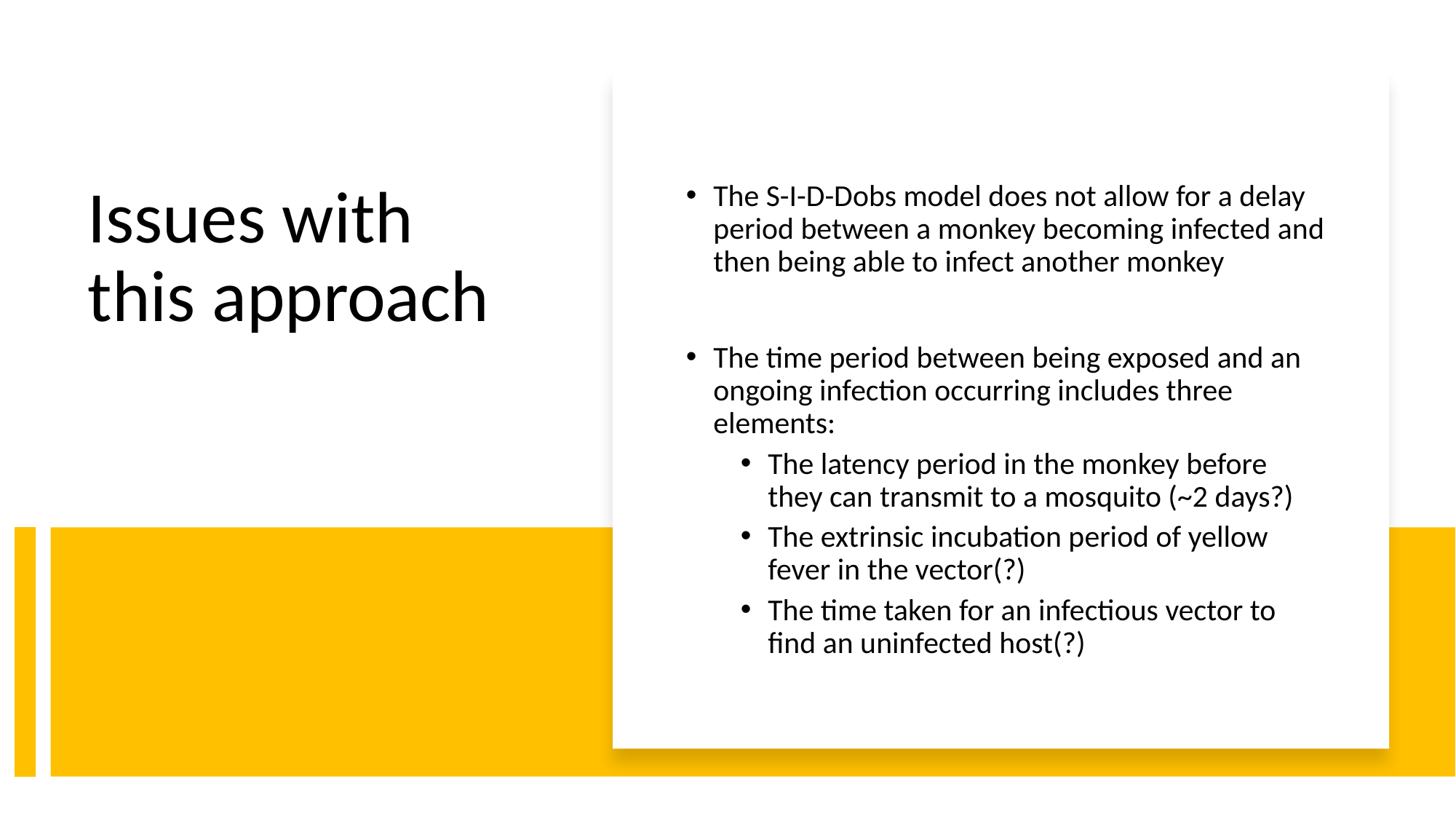

The S-I-D-Dobs model does not allow for a delay period between a monkey becoming infected and then being able to infect another monkey

The time period between being exposed and an ongoing infection occurring includes three elements:
The latency period in the monkey before they can transmit to a mosquito (~2 days?)
The extrinsic incubation period of yellow fever in the vector(?)
The time taken for an infectious vector to find an uninfected host(?)

# Issues with this approach